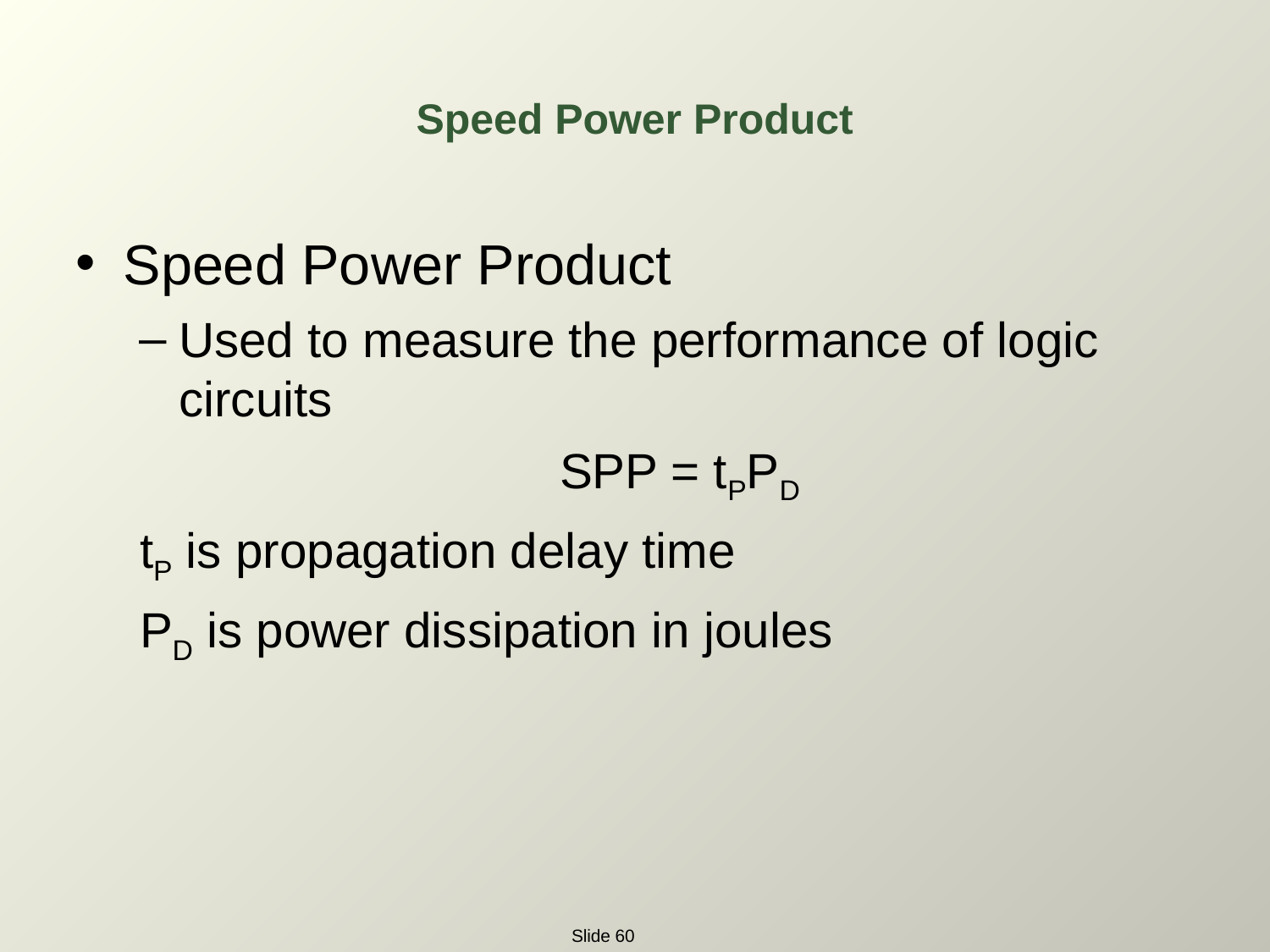

Speed Power Product
Speed Power Product
Used to measure the performance of logic circuits
				SPP = tPPD
tP is propagation delay time
PD is power dissipation in joules